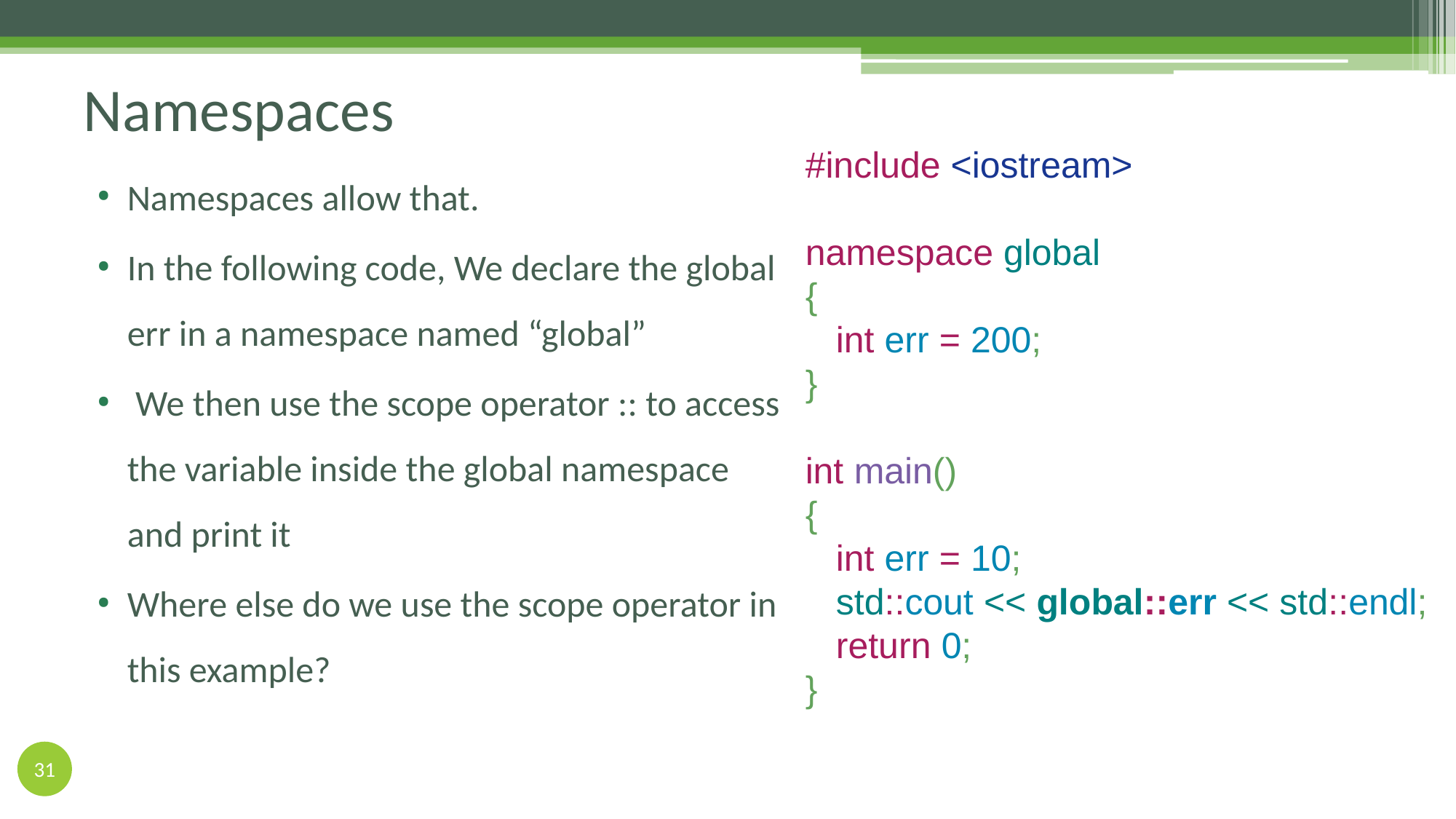

# Namespaces
#include <iostream>
namespace global
{
   int err = 200;
}
int main()
{
   int err = 10;
   std::cout << global::err << std::endl;
   return 0;
}
Namespaces allow that.
In the following code, We declare the global err in a namespace named “global”
 We then use the scope operator :: to access the variable inside the global namespace and print it
Where else do we use the scope operator in this example?